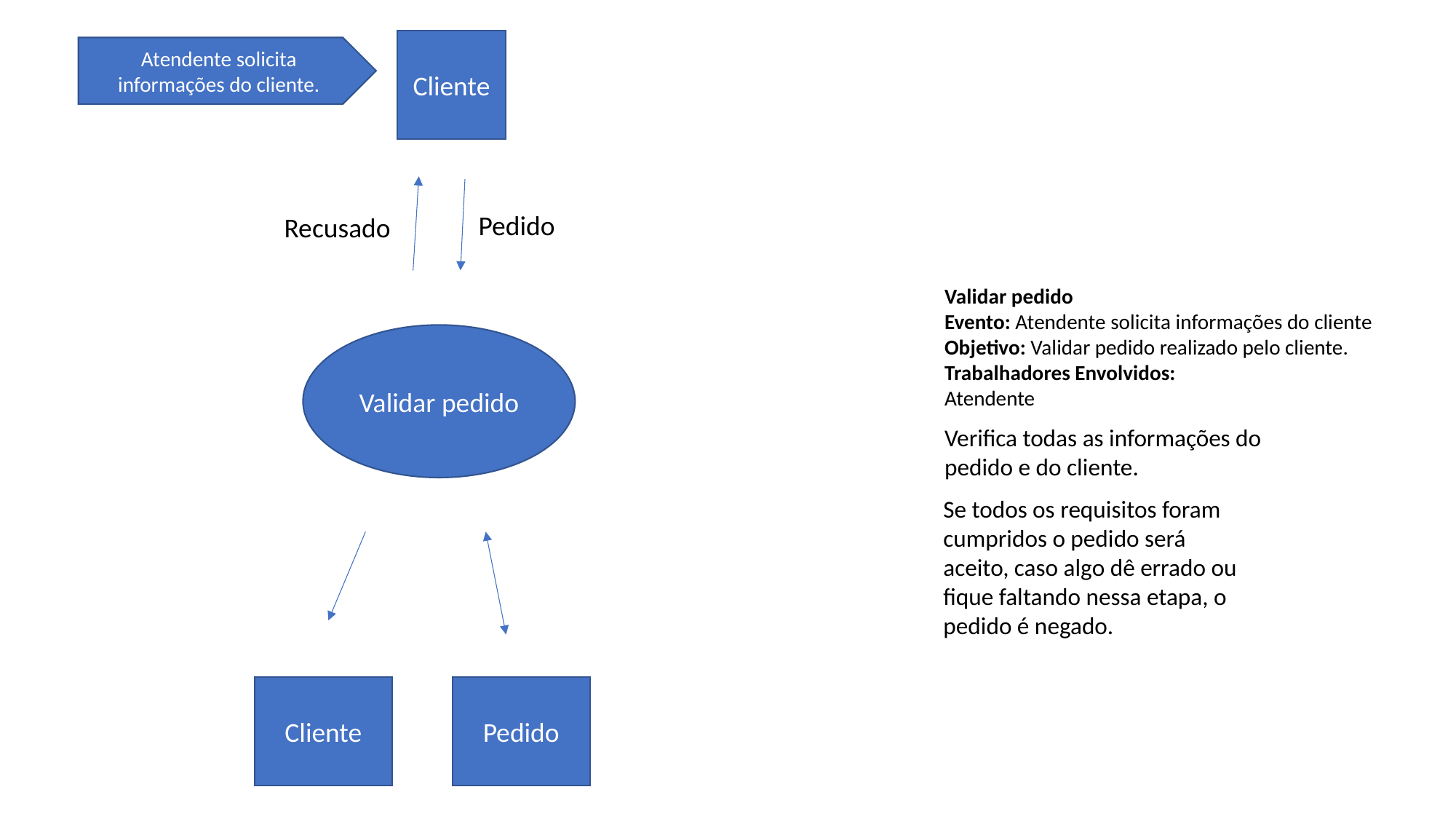

Cliente
Atendente solicita informações do cliente.
Pedido
Recusado
Validar pedido
Evento: Atendente solicita informações do cliente
Objetivo: Validar pedido realizado pelo cliente.
Trabalhadores Envolvidos:
Atendente
Validar pedido
Verifica todas as informações do pedido e do cliente.
Se todos os requisitos foram cumpridos o pedido será aceito, caso algo dê errado ou fique faltando nessa etapa, o pedido é negado.
Cliente
Pedido